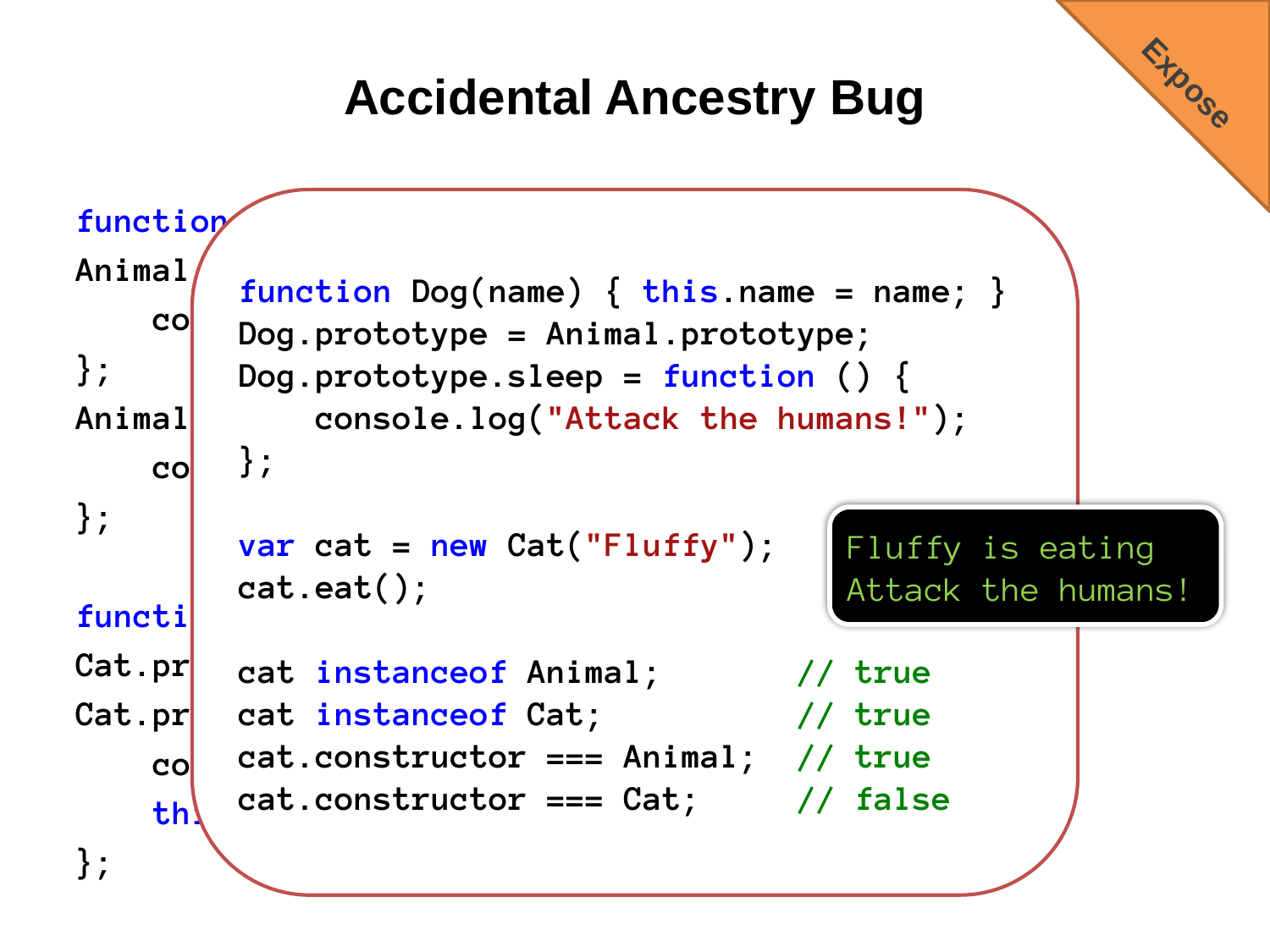

Expose
# Accidental Ancestry Bug
function Dog(name) { this.name = name; }
Dog.prototype = Animal.prototype;
Dog.prototype.sleep = function () {
    console.log("Attack the humans!");
};

var cat = new Cat("Fluffy");
cat.eat();

cat instanceof Animal;       // true
cat instanceof Cat;          // true
cat.constructor === Animal;  // true
cat.constructor === Cat;     // false
function Animal(name) { this.name = name; }
Animal.prototype.eat = function () {
    console.log(this.name + " is eating");
};
Animal.prototype.sleep = function () {
    console.log(this.name + " is sleeping");
};

function Cat(name) { this.name = name; }
Cat.prototype = Animal.prototype;
Cat.prototype.eat = function () {
    console.log(this.name + " is eating");
    this.sleep();
};

Fluffy is eating
Attack the humans!